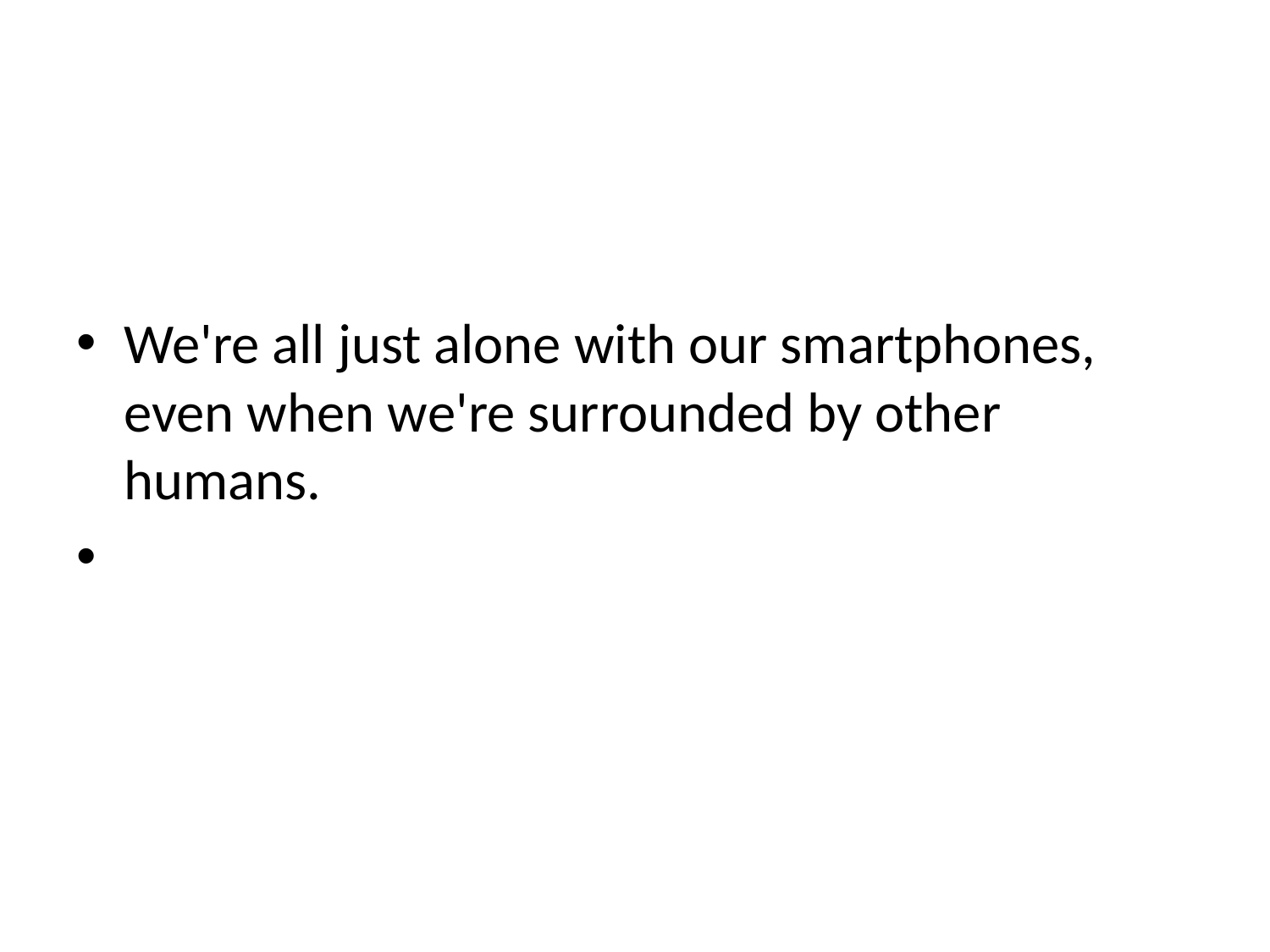

#

We're all just alone with our smartphones, even when we're surrounded by other humans.